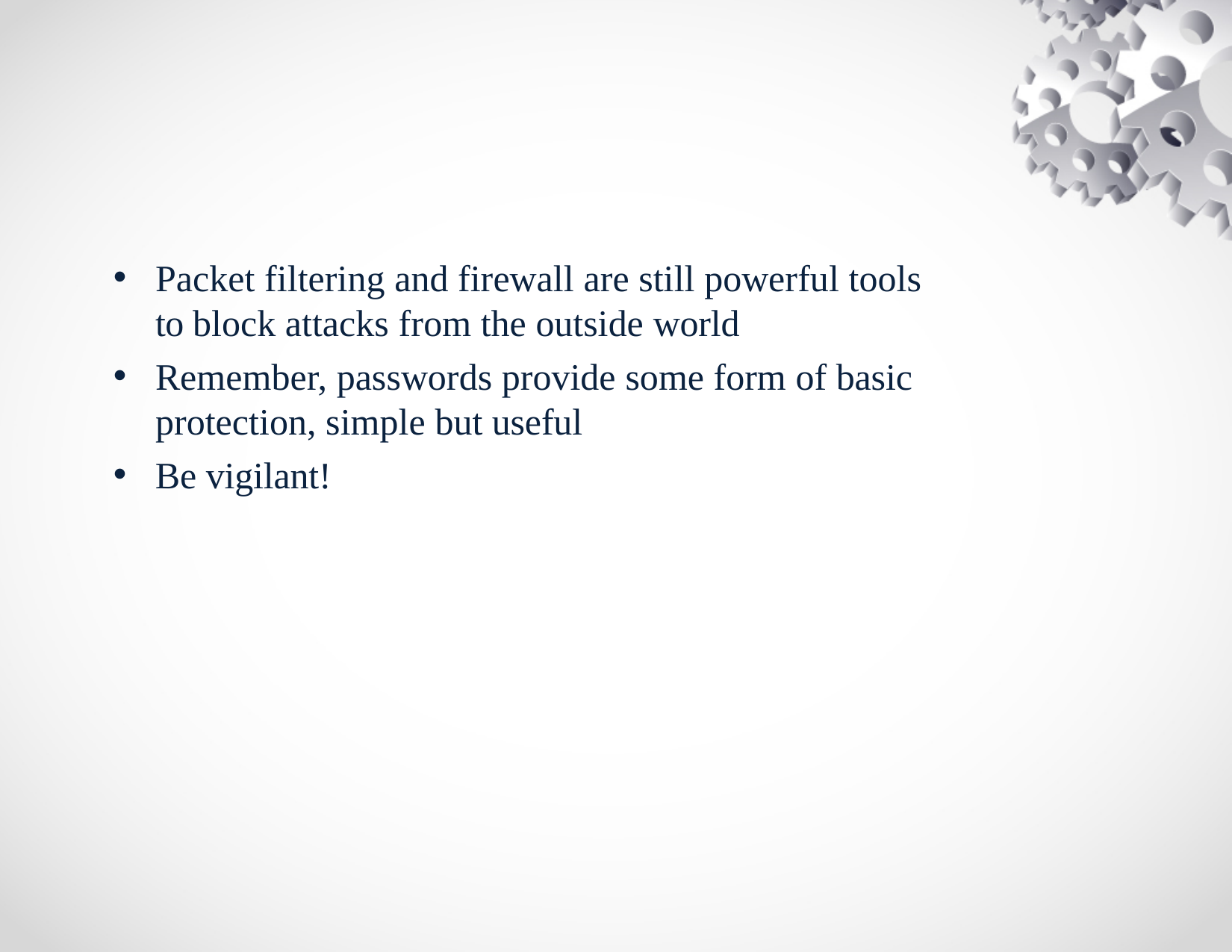

Packet filtering and firewall are still powerful tools to block attacks from the outside world
Remember, passwords provide some form of basic protection, simple but useful
Be vigilant!